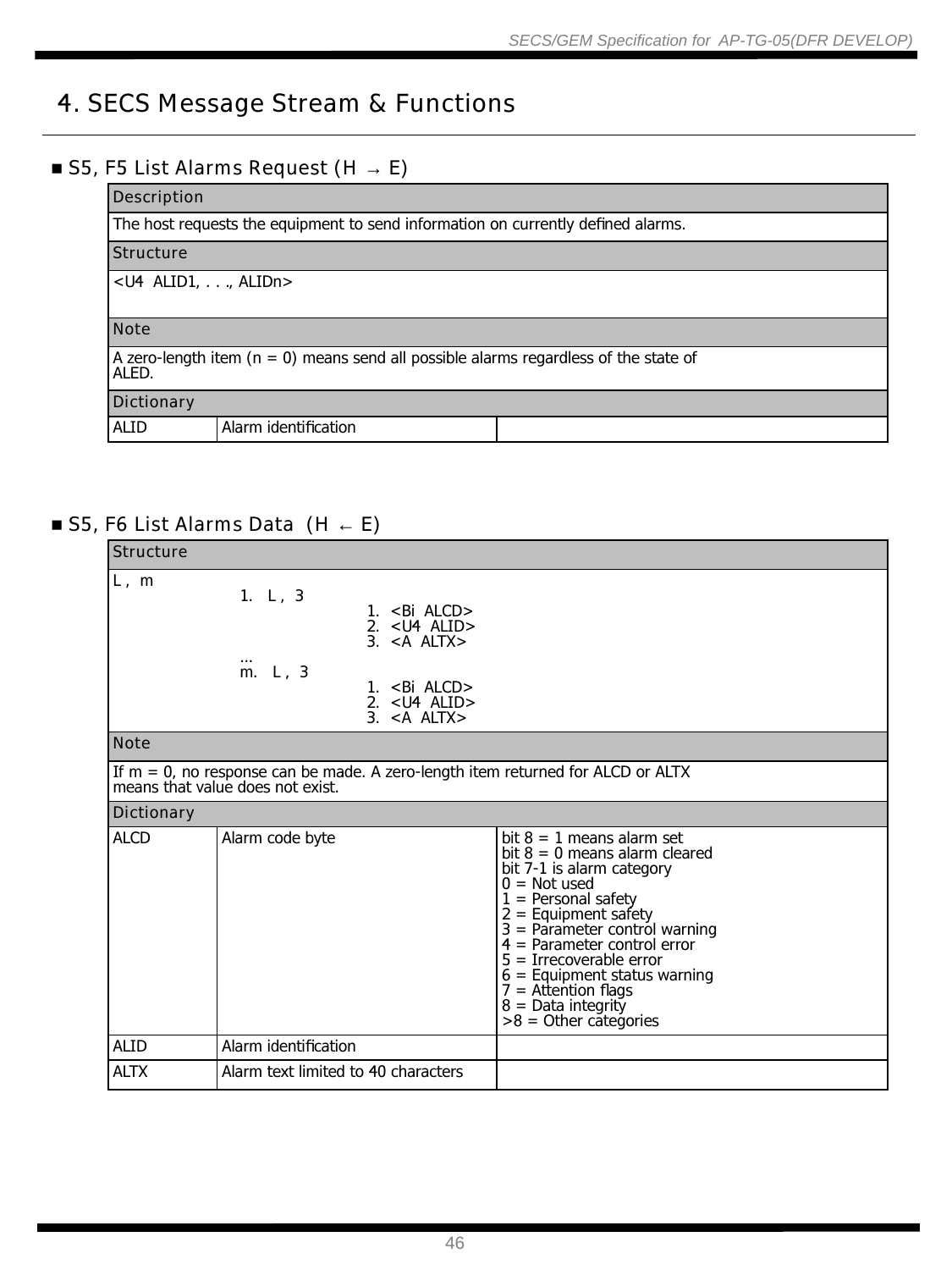

4. SECS Message Stream & Functions
| ■ S5, F5 List Alarms Request (H → E) |  |  |  |
| --- | --- | --- | --- |
|  | Description |  |  |
|  | The host requests the equipment to send information on currently defined alarms. |  |  |
|  | Structure |  |  |
|  | <U4 ALID1, . . ., ALIDn> |  |  |
|  | Note |  |  |
|  | A zero-length item (n = 0) means send all possible alarms regardless of the state of ALED. |  |  |
|  | Dictionary |  |  |
|  | ALID | Alarm identification |  |
| ■ S5, F6 List Alarms Data (H ← E) |  |  |  |
| --- | --- | --- | --- |
|  | Structure |  |  |
|  | L , m 1. L , 3 1. <Bi ALCD> 2. <U4 ALID> 3. <A ALTX> … m. L , 3 1. <Bi ALCD> 2. <U4 ALID> 3. <A ALTX> |  |  |
|  | Note |  |  |
|  | If m = 0, no response can be made. A zero-length item returned for ALCD or ALTX means that value does not exist. |  |  |
|  | Dictionary |  |  |
|  | ALCD | Alarm code byte | bit 8 = 1 means alarm set bit 8 = 0 means alarm cleared bit 7-1 is alarm category 0 = Not used 1 = Personal safety 2 = Equipment safety 3 = Parameter control warning 4 = Parameter control error 5 = Irrecoverable error 6 = Equipment status warning 7 = Attention flags 8 = Data integrity >8 = Other categories |
|  | ALID | Alarm identification |  |
|  | ALTX | Alarm text limited to 40 characters |  |